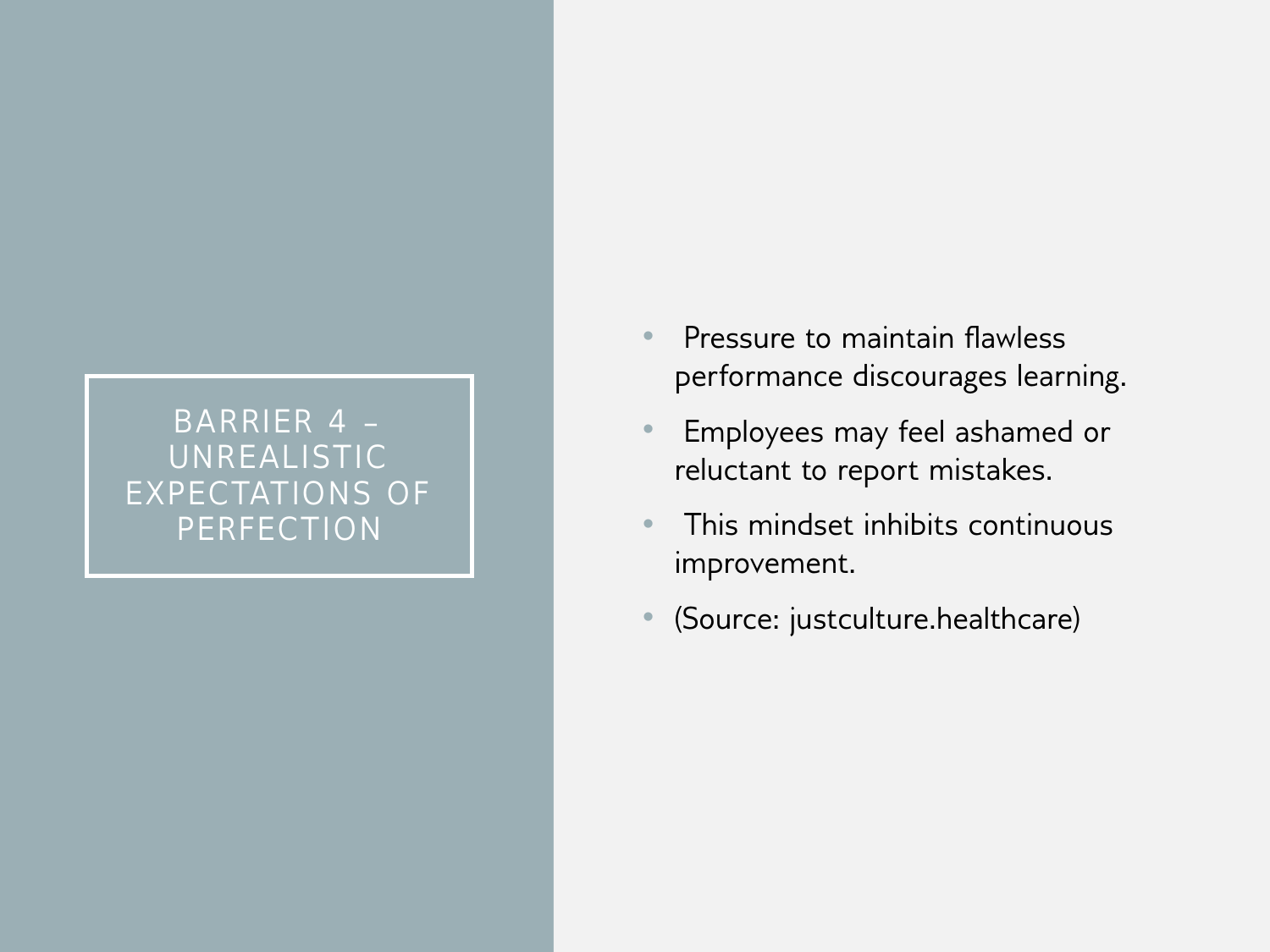

Pressure to maintain flawless performance discourages learning.
 Employees may feel ashamed or reluctant to report mistakes.
 This mindset inhibits continuous improvement.
(Source: justculture.healthcare)
# Barrier 4 – Unrealistic Expectations of Perfection